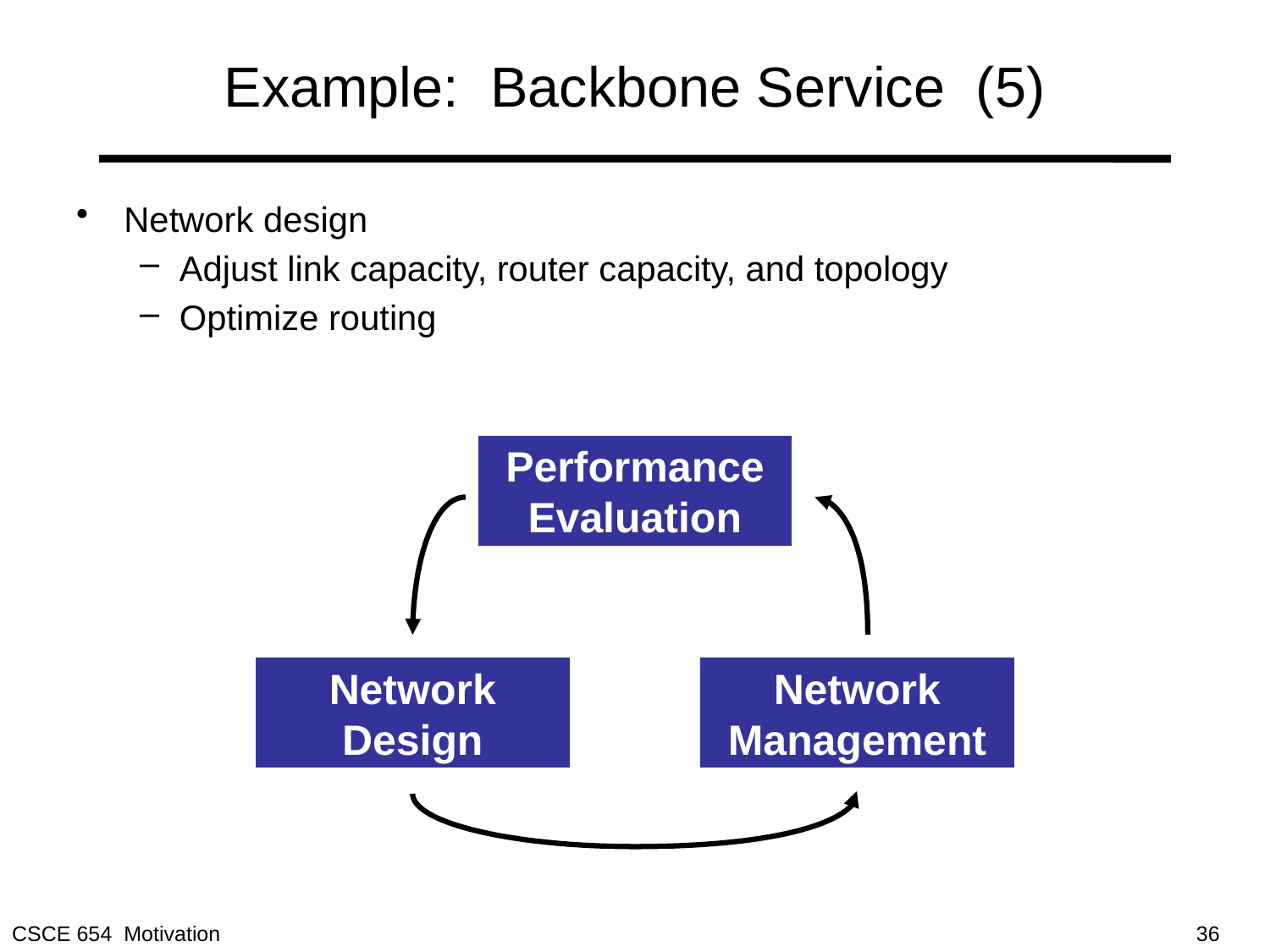

# Example:  Backbone Service  (5)
Network design
Adjust link capacity, router capacity, and topology
Optimize routing
Performance
Evaluation

Network
Design
Network
Management